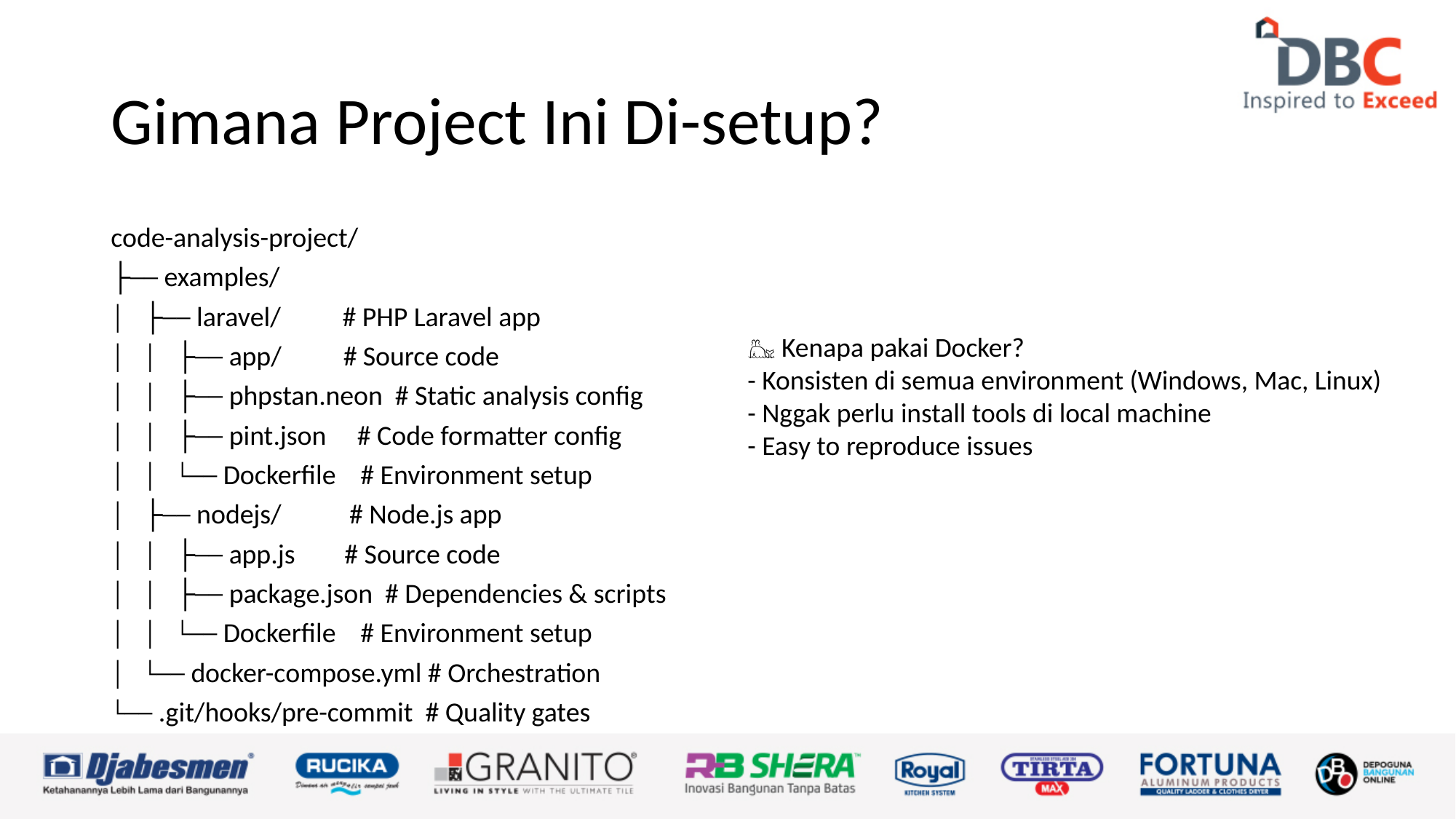

# Gimana Project Ini Di-setup?
code-analysis-project/
├── examples/
│   ├── laravel/          # PHP Laravel app
│   │   ├── app/          # Source code
│   │   ├── phpstan.neon  # Static analysis config
│   │   ├── pint.json     # Code formatter config
│   │   └── Dockerfile    # Environment setup
│   ├── nodejs/           # Node.js app
│   │   ├── app.js        # Source code
│   │   ├── package.json  # Dependencies & scripts
│   │   └── Dockerfile    # Environment setup
│   └── docker-compose.yml # Orchestration
└── .git/hooks/pre-commit  # Quality gates
🐳 Kenapa pakai Docker?
- Konsisten di semua environment (Windows, Mac, Linux)
- Nggak perlu install tools di local machine
- Easy to reproduce issues